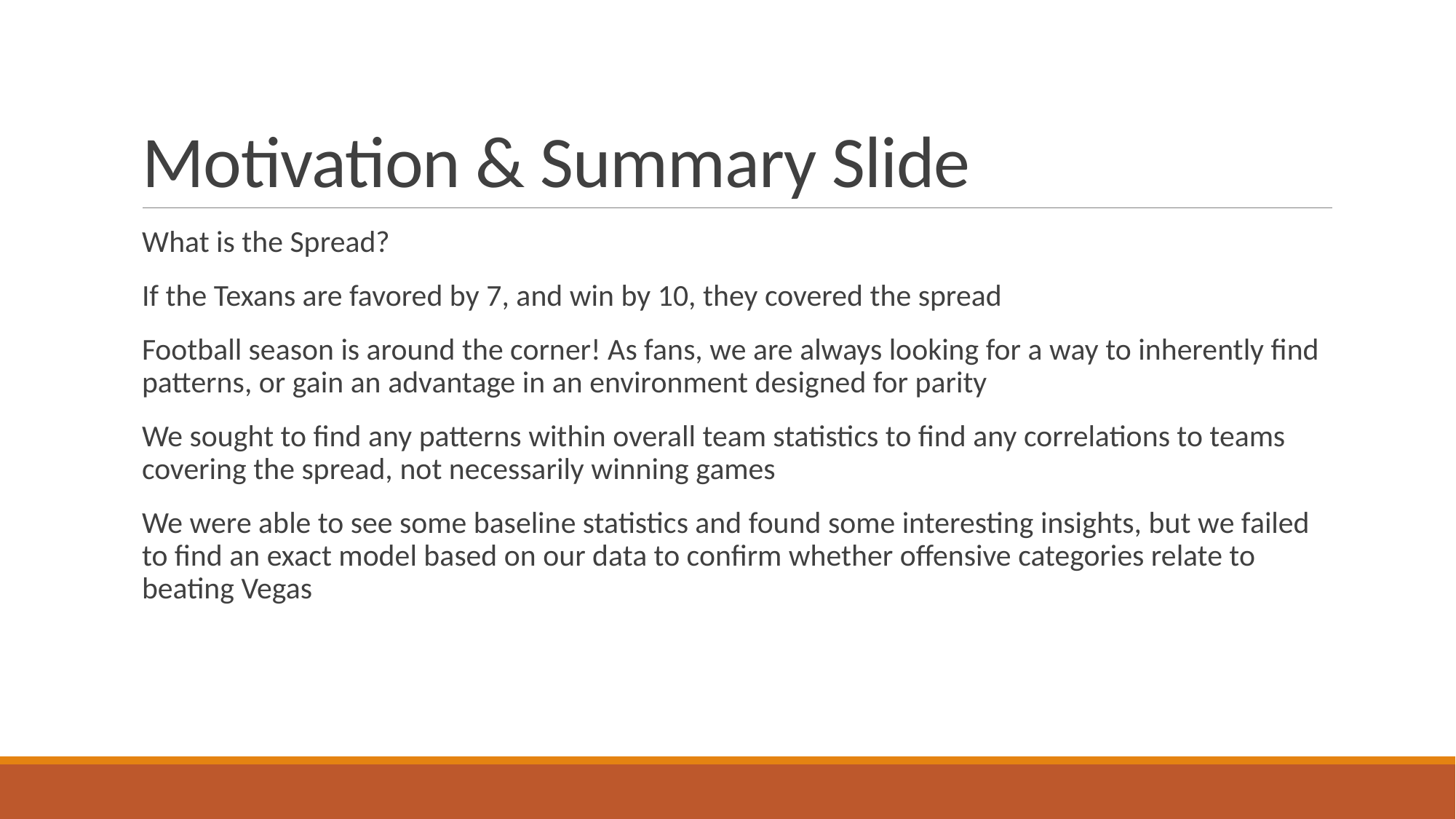

# Motivation & Summary Slide
What is the Spread?
If the Texans are favored by 7, and win by 10, they covered the spread
Football season is around the corner! As fans, we are always looking for a way to inherently find patterns, or gain an advantage in an environment designed for parity
We sought to find any patterns within overall team statistics to find any correlations to teams covering the spread, not necessarily winning games
We were able to see some baseline statistics and found some interesting insights, but we failed to find an exact model based on our data to confirm whether offensive categories relate to beating Vegas